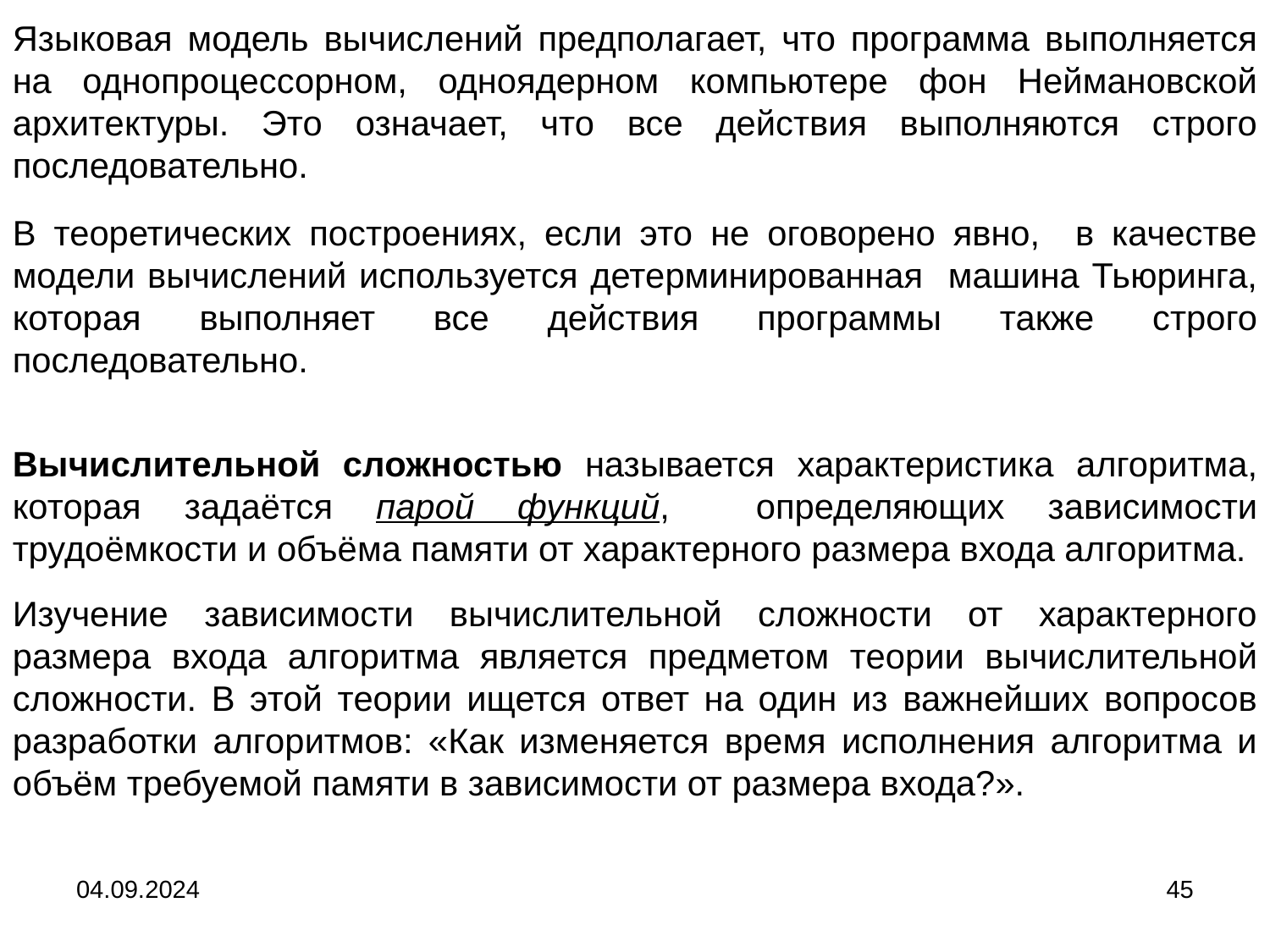

Языковая модель вычислений предполагает, что программа выполняется на однопроцессорном, одноядерном компьютере фон Неймановской архитектуры. Это означает, что все действия выполняются строго последовательно.
В теоретических построениях, если это не оговорено явно,  в качестве модели вычислений используется детерминированная  машина Тьюринга, которая выполняет все действия программы также строго последовательно.
Вычислительной сложностью называется характеристика алгоритма, которая задаётся парой функций,  определяющих зависимости трудоёмкости и объёма памяти от характерного размера входа алгоритма.
Изучение зависимости вычислительной сложности от характерного размера входа алгоритма является предметом теории вычислительной сложности. В этой теории ищется ответ на один из важнейших вопросов разработки алгоритмов: «Как изменяется время исполнения алгоритма и объём требуемой памяти в зависимости от размера входа?».
04.09.2024
45